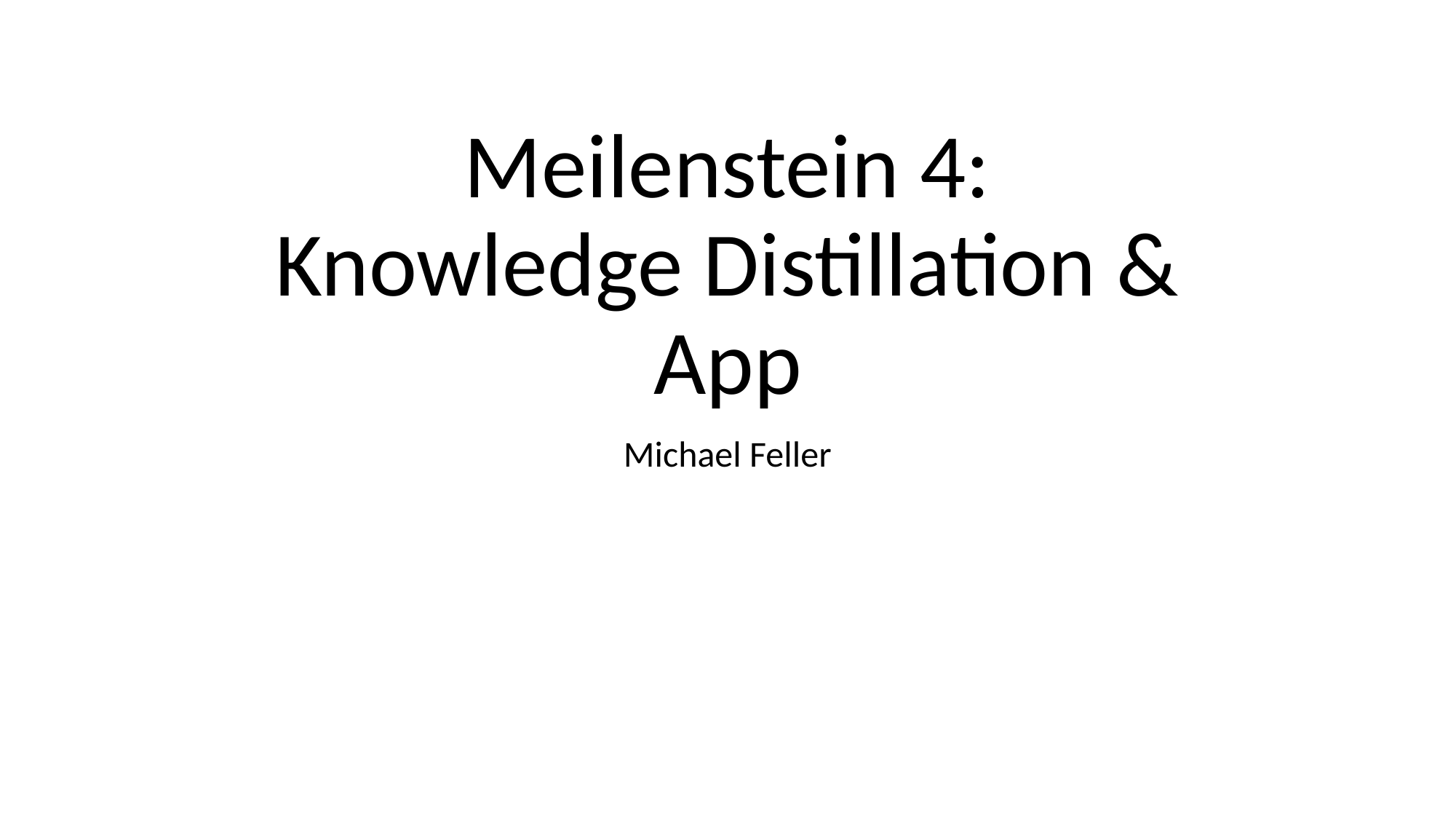

# Meilenstein 4: Knowledge Distillation & App
Michael Feller